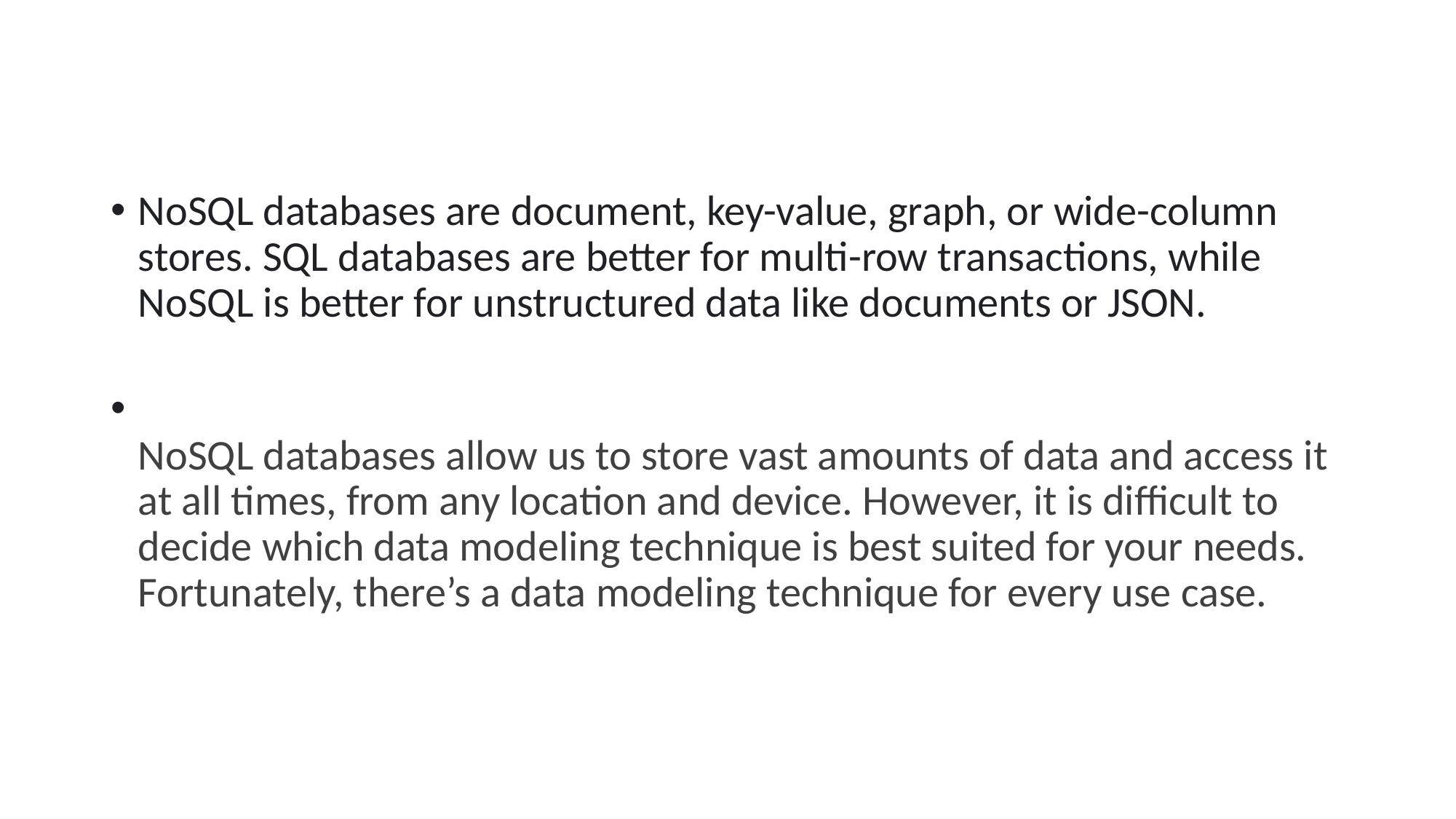

NoSQL databases are document, key-value, graph, or wide-column stores. SQL databases are better for multi-row transactions, while NoSQL is better for unstructured data like documents or JSON.
NoSQL databases allow us to store vast amounts of data and access it at all times, from any location and device. However, it is difficult to decide which data modeling technique is best suited for your needs. Fortunately, there’s a data modeling technique for every use case.